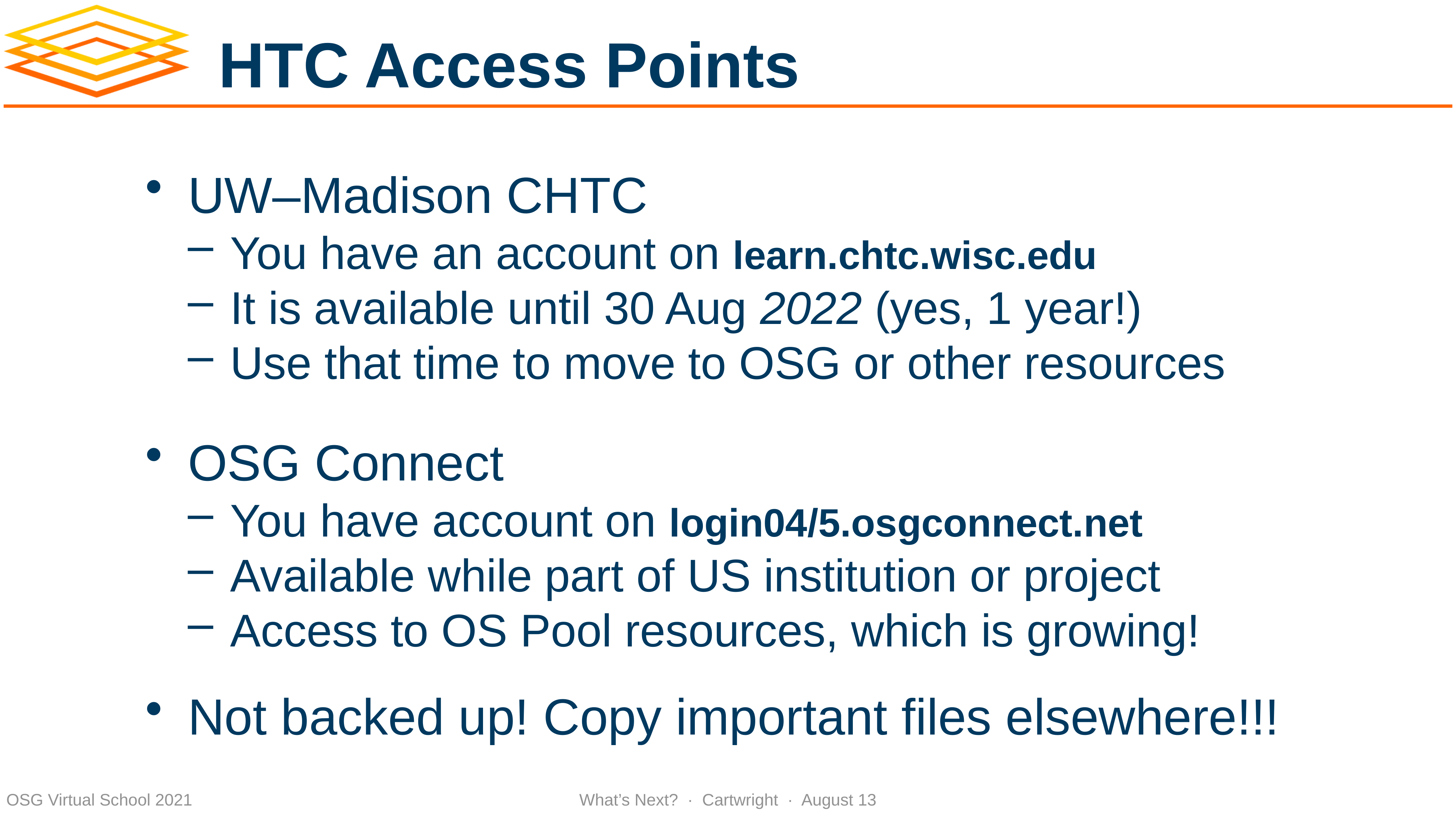

# HTC Access Points
UW–Madison CHTC
You have an account on learn.chtc.wisc.edu
It is available until 30 Aug 2022 (yes, 1 year!)
Use that time to move to OSG or other resources
OSG Connect
You have account on login04/5.osgconnect.net
Available while part of US institution or project
Access to OS Pool resources, which is growing!
Not backed up! Copy important files elsewhere!!!
4